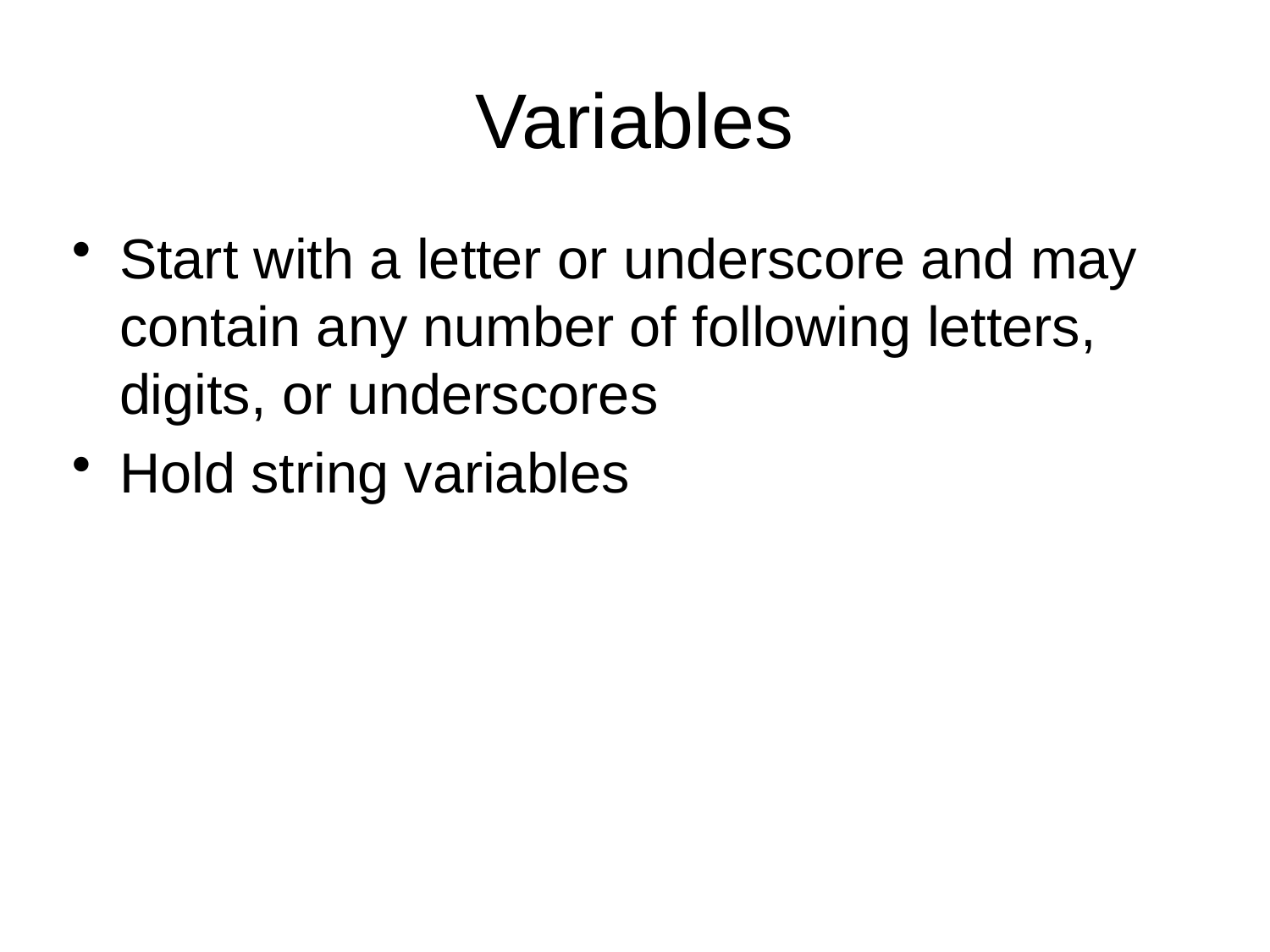

# Variables
Start with a letter or underscore and may contain any number of following letters, digits, or underscores
Hold string variables